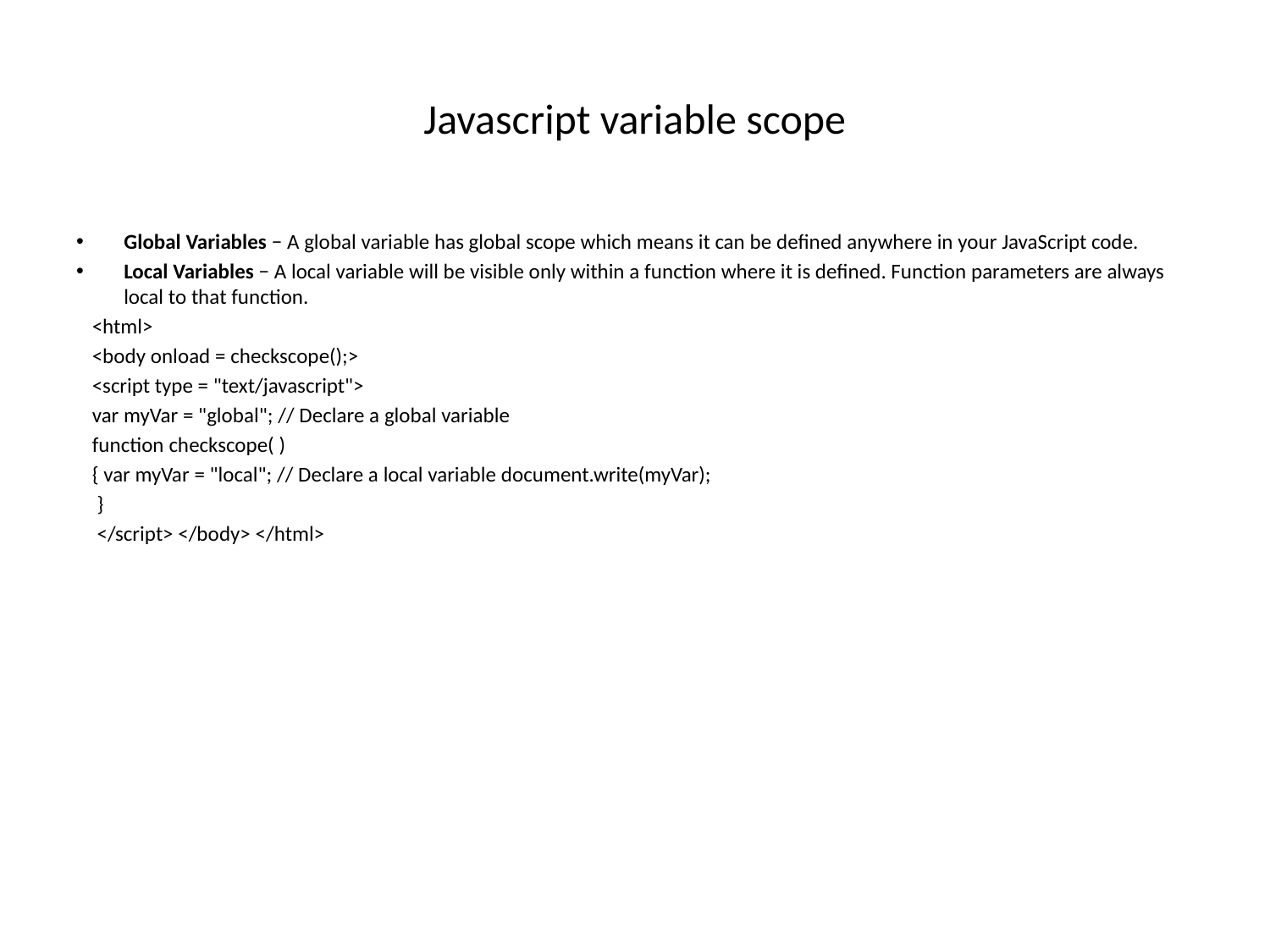

# Javascript variable scope
Global Variables − A global variable has global scope which means it can be defined anywhere in your JavaScript code.
Local Variables − A local variable will be visible only within a function where it is defined. Function parameters are always local to that function.
<html>
<body onload = checkscope();>
<script type = "text/javascript">
var myVar = "global"; // Declare a global variable
function checkscope( )
{ var myVar = "local"; // Declare a local variable document.write(myVar);
 }
 </script> </body> </html>